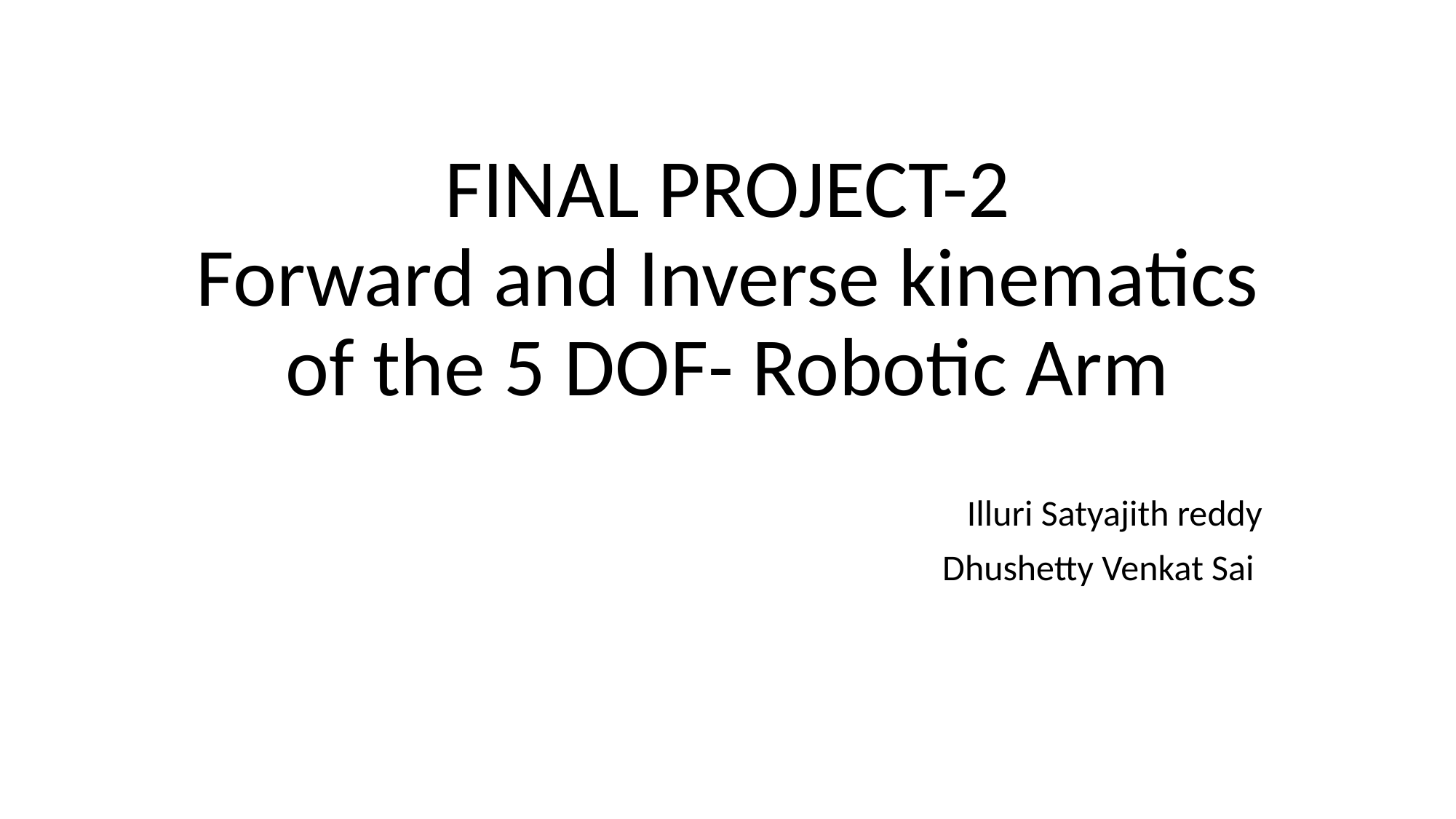

# FINAL PROJECT-2 Forward and Inverse kinematics of the 5 DOF- Robotic Arm

Illuri Satyajith reddy
Dhushetty Venkat Sai